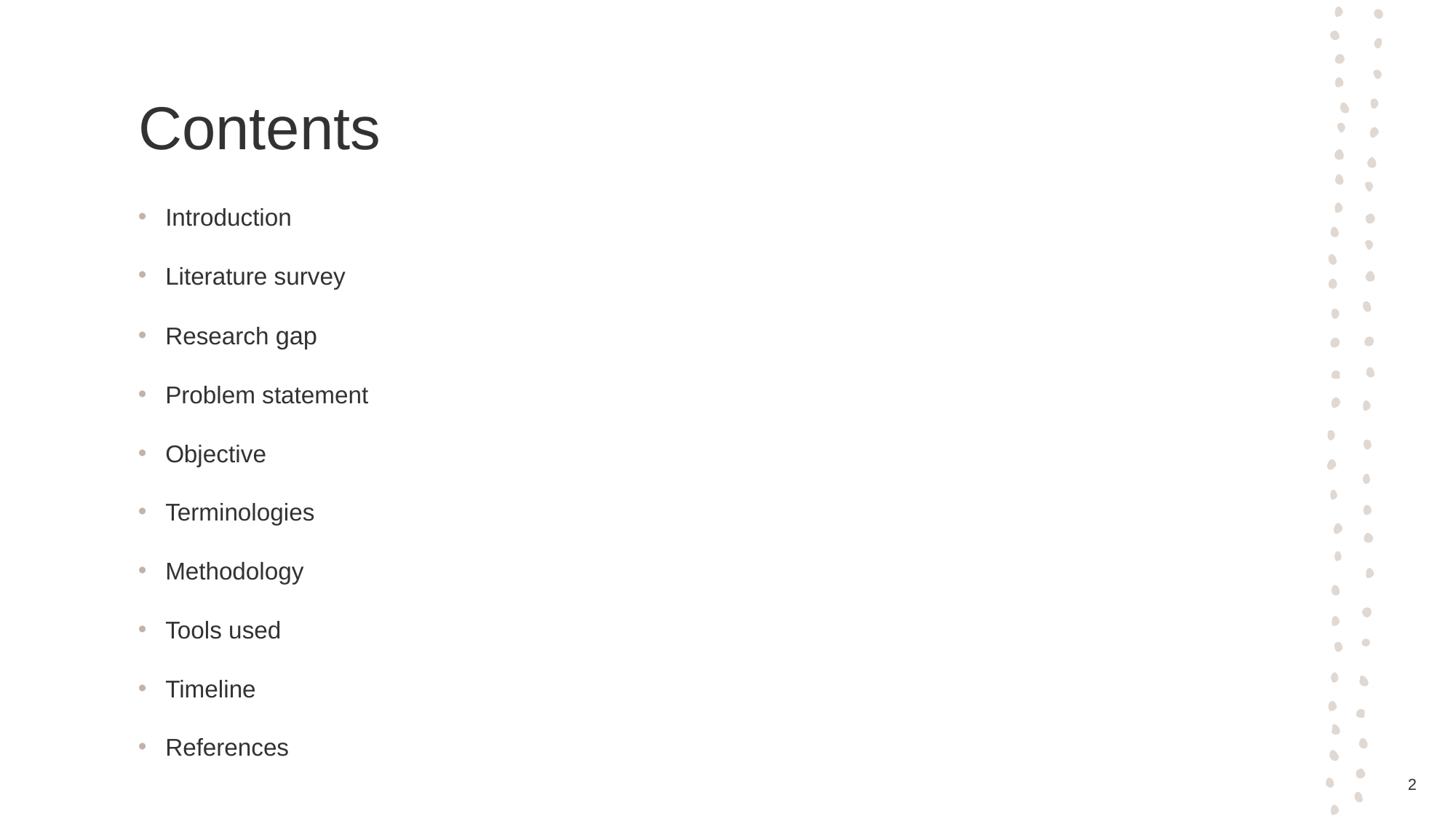

# Contents
Introduction
Literature survey
Research gap
Problem statement
Objective
Terminologies
Methodology
Tools used
Timeline
References

2